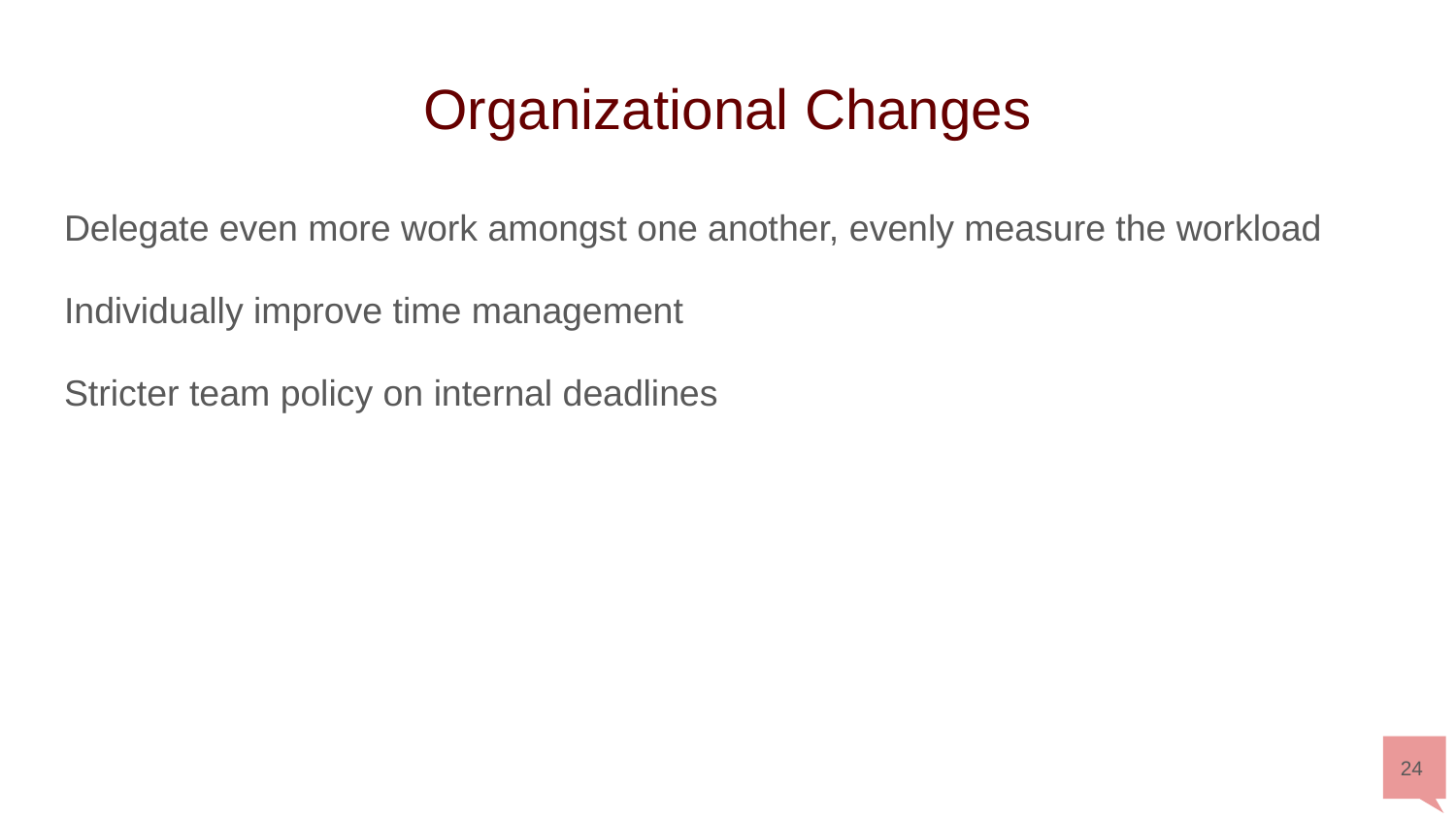

# Organizational Changes
Delegate even more work amongst one another, evenly measure the workload
Individually improve time management
Stricter team policy on internal deadlines

24